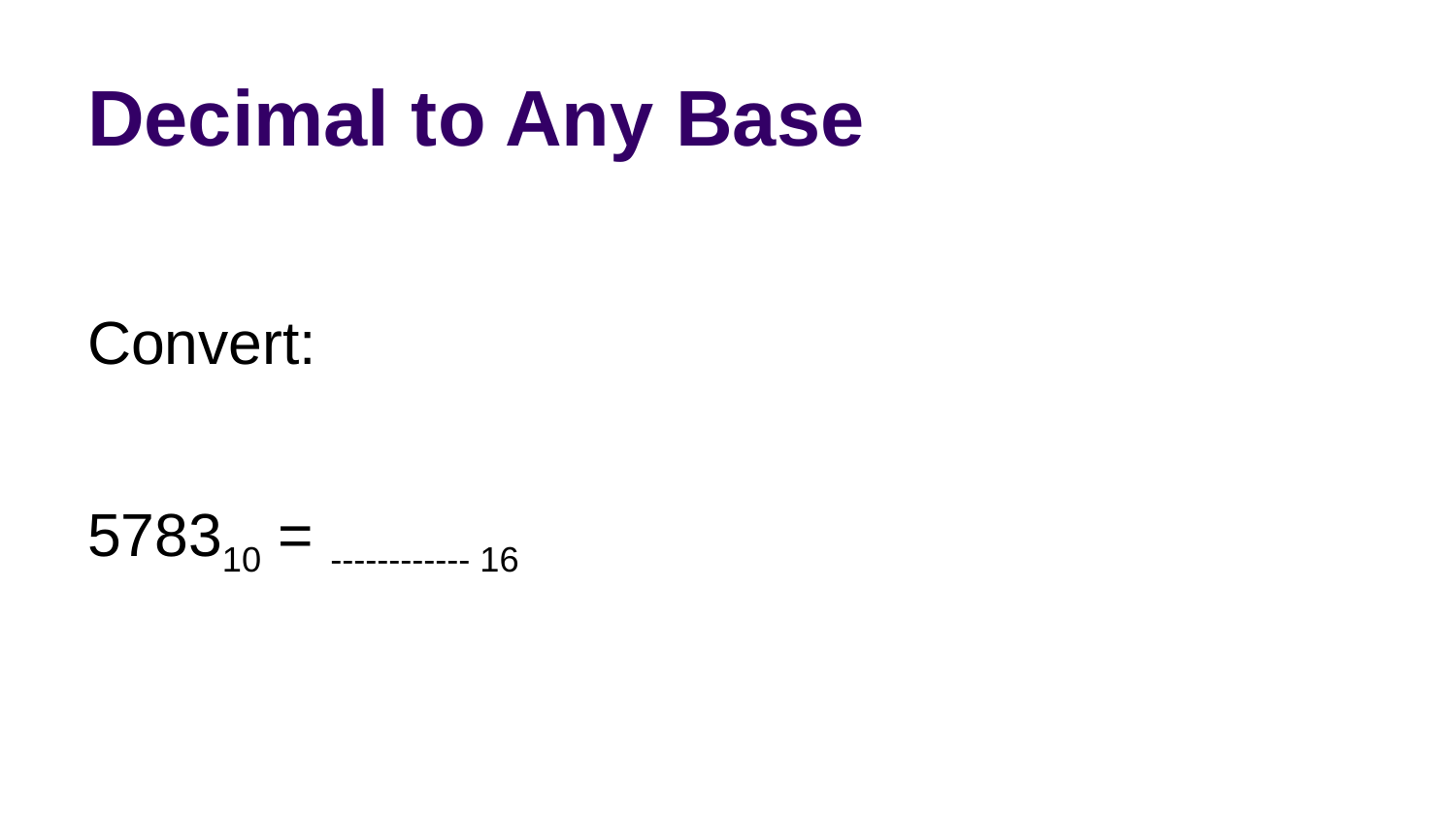

# Decimal to Any Base

Convert:

578310 = ------------ 16